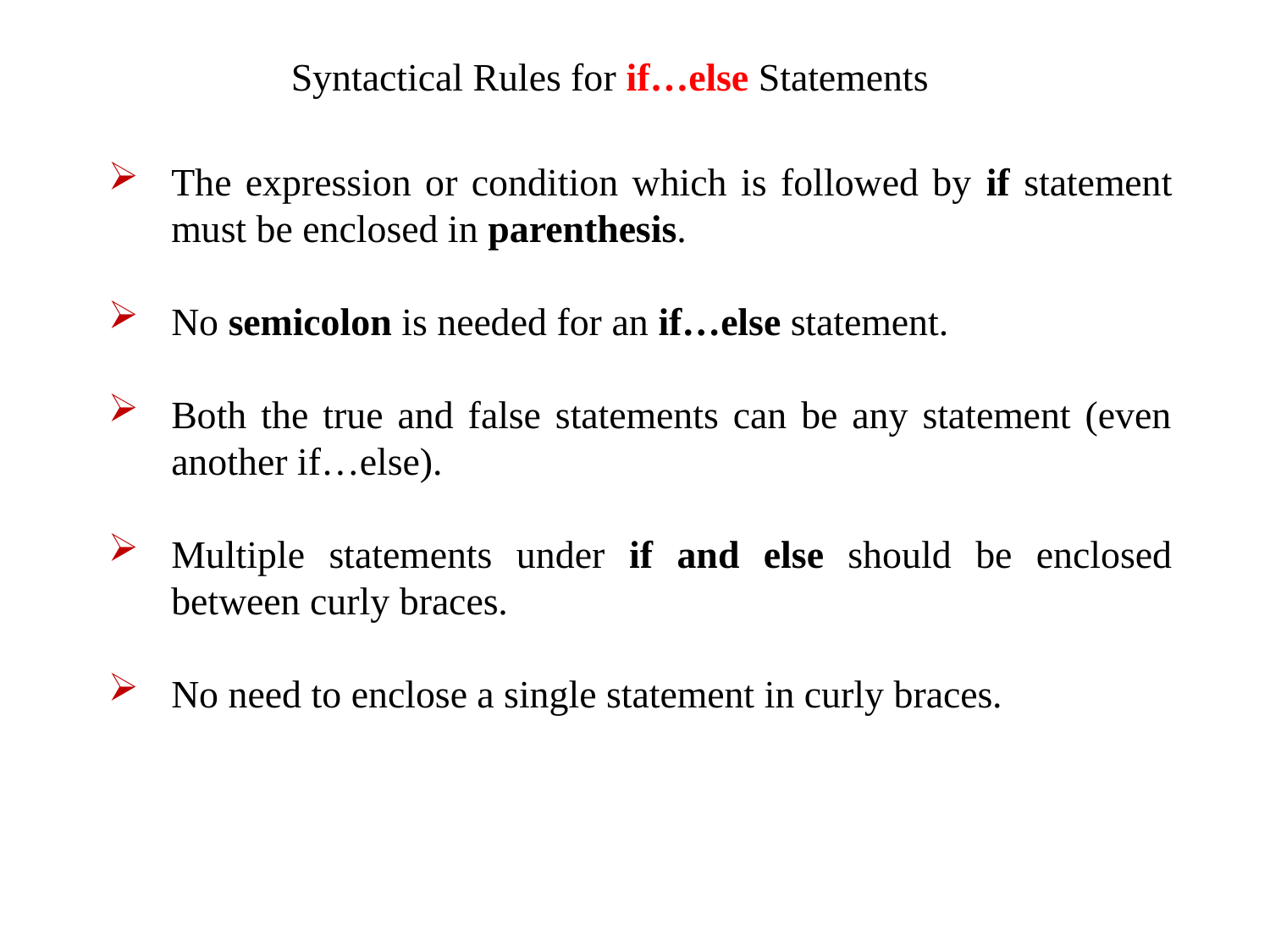

Syntactical Rules for if…else Statements
The expression or condition which is followed by if statement must be enclosed in parenthesis.

No semicolon is needed for an if…else statement.

Both the true and false statements can be any statement (even another if…else).

Multiple statements under if and else should be enclosed between curly braces.

No need to enclose a single statement in curly braces.